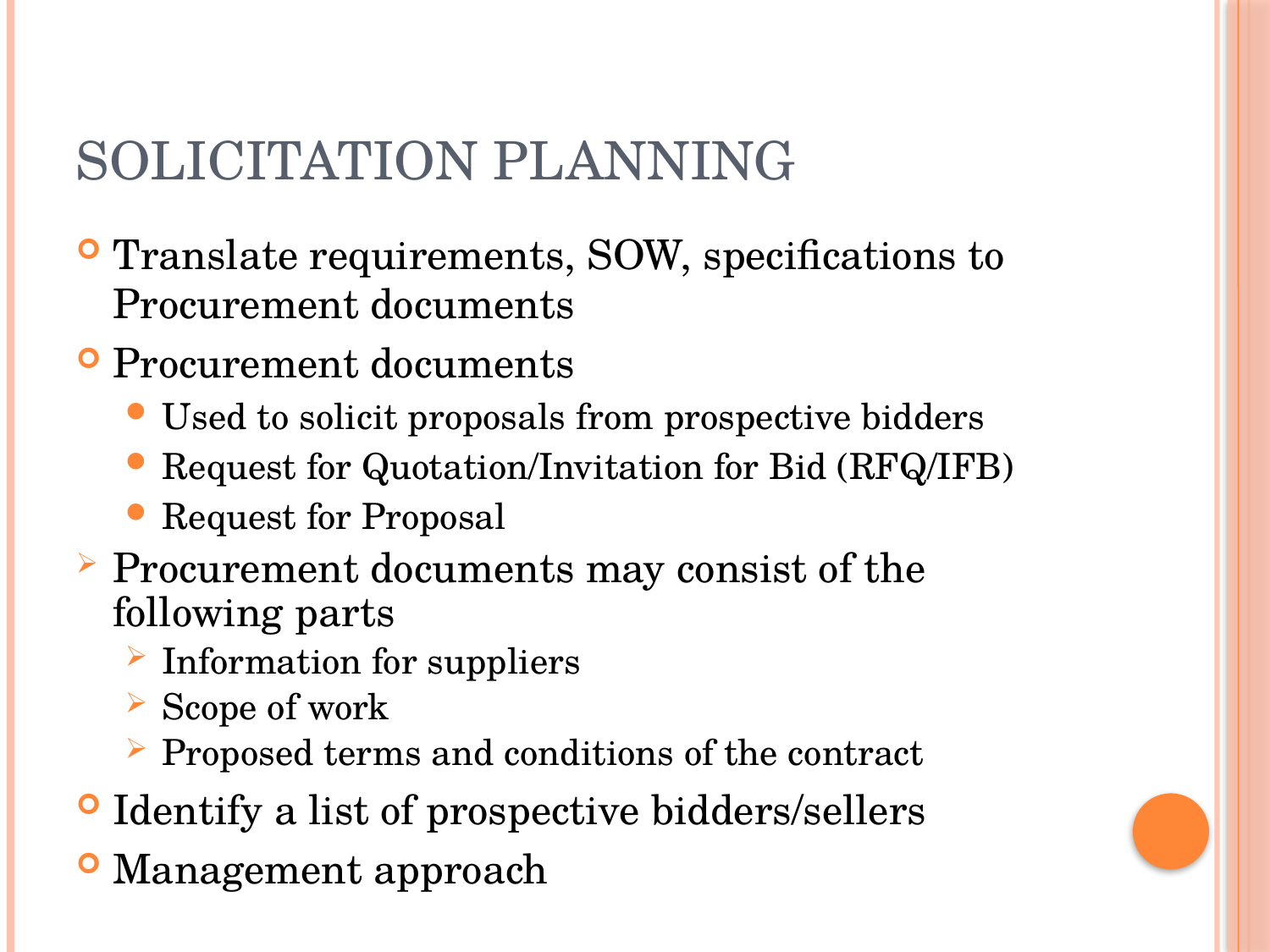

# Solicitation Planning
Translate requirements, SOW, specifications to Procurement documents
Procurement documents
Used to solicit proposals from prospective bidders
Request for Quotation/Invitation for Bid (RFQ/IFB)
Request for Proposal
Procurement documents may consist of the following parts
Information for suppliers
Scope of work
Proposed terms and conditions of the contract
Identify a list of prospective bidders/sellers
Management approach